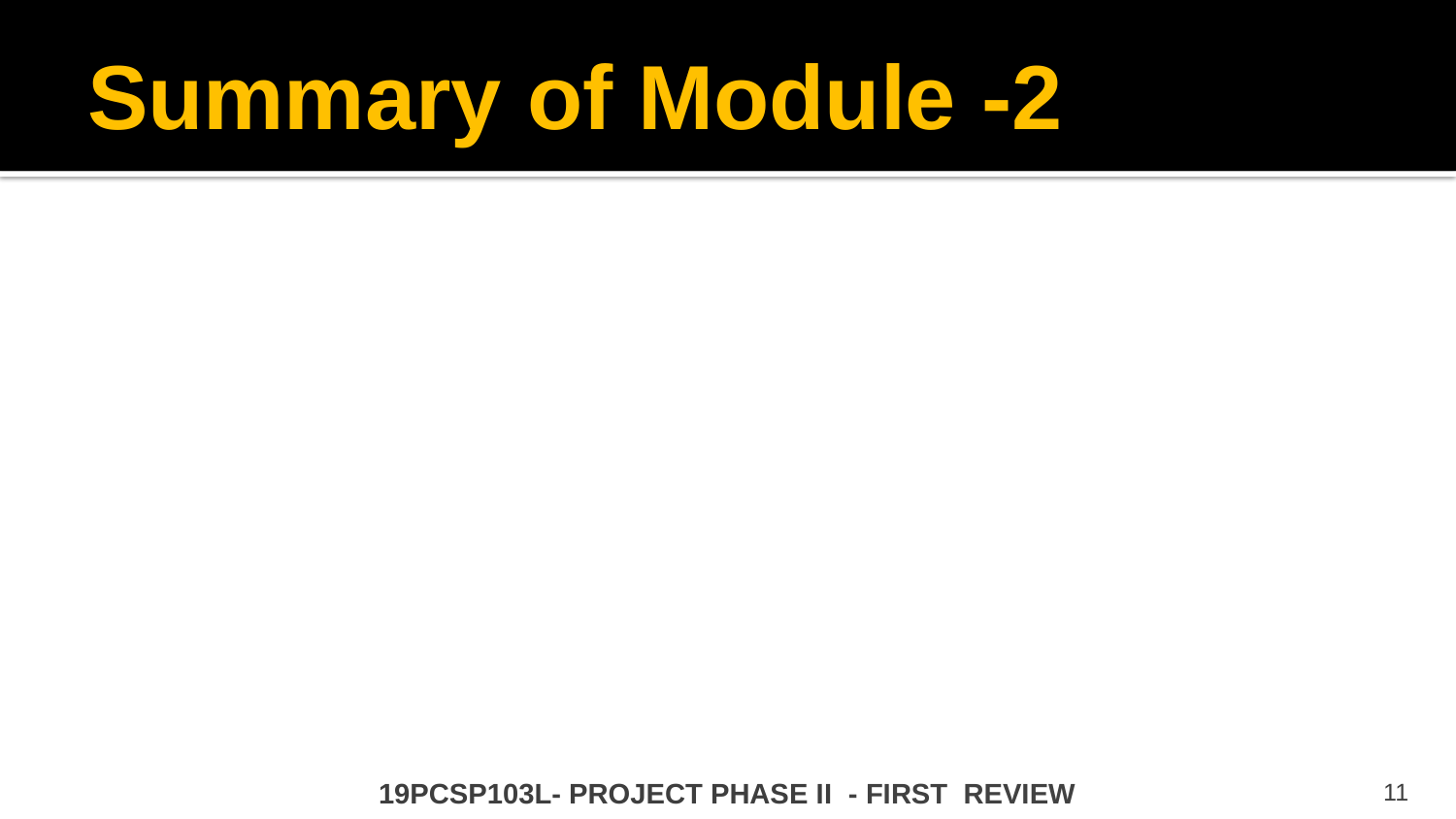

# Summary of Module -2

19PCSP103L- PROJECT PHASE II  - FIRST  REVIEW

11